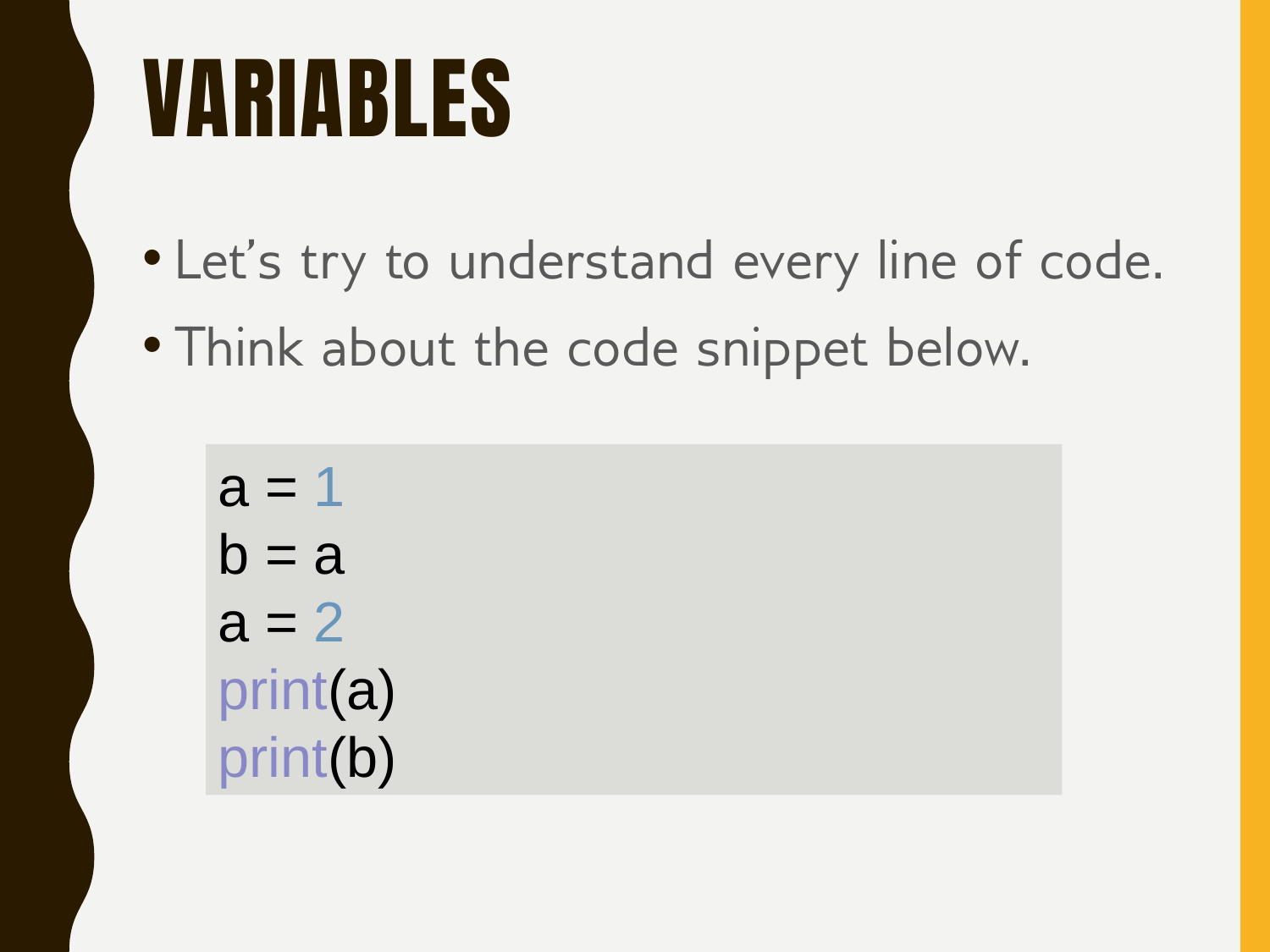

# Variables
Let’s try to understand every line of code.
Think about the code snippet below.
a = 1
b = a
a = 2
print(a)
print(b)